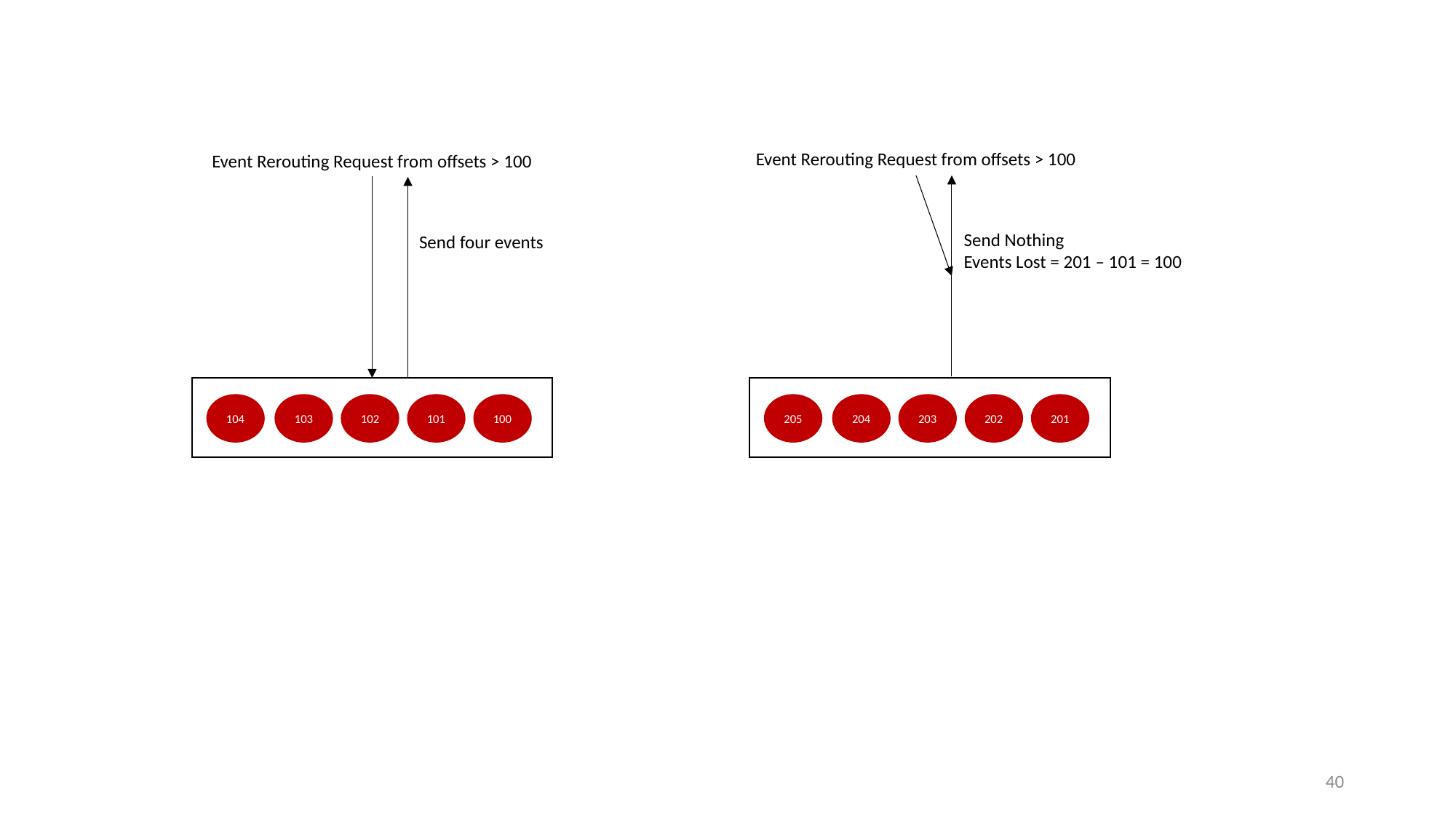

Event Rerouting Request from offsets > 100
Event Rerouting Request from offsets > 100
Send Nothing
Events Lost = 201 – 101 = 100
Send four events

104
103
102
101
100
205
204
203
202
201
40